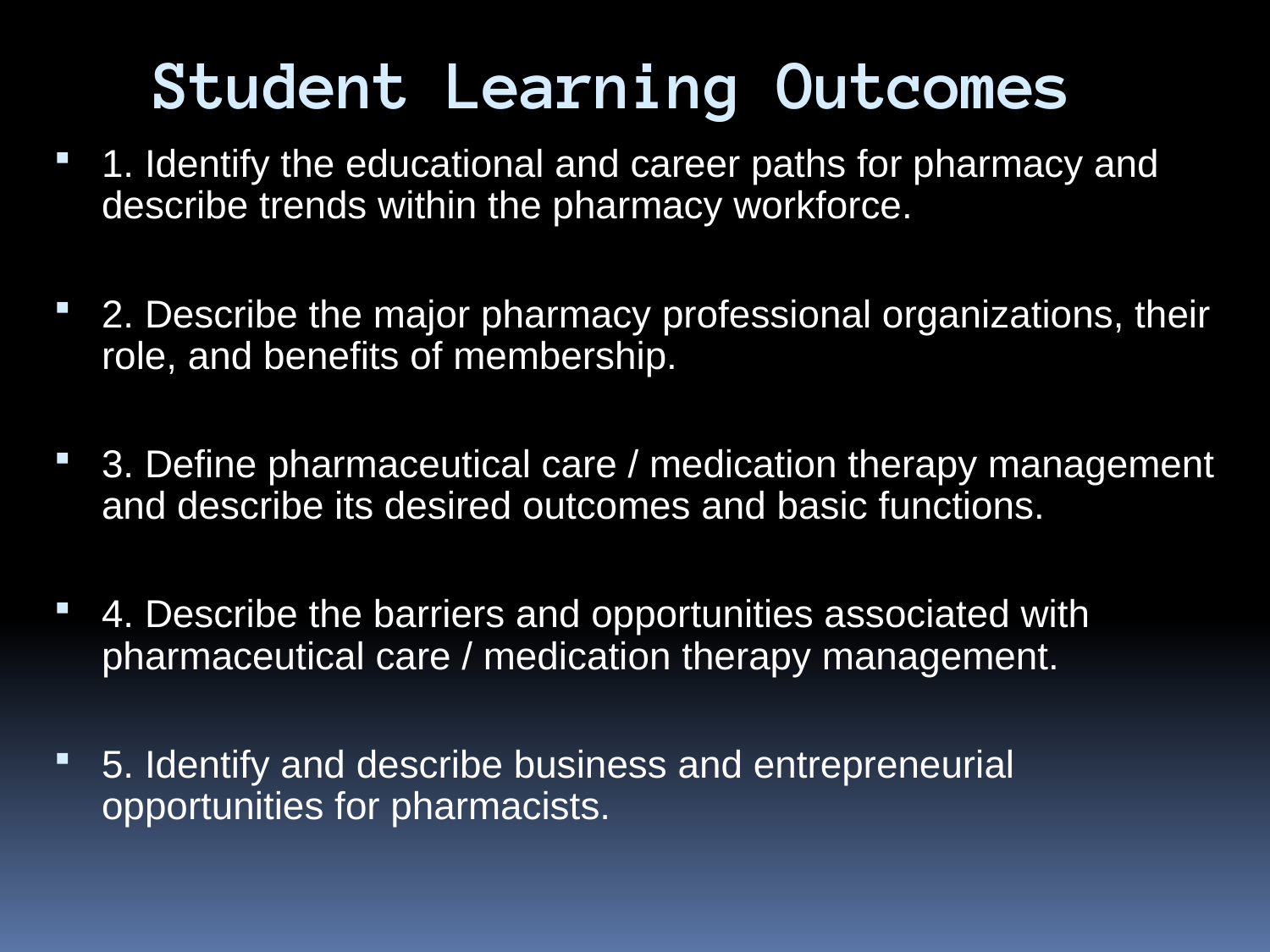

Student Learning Outcomes
1. Identify the educational and career paths for pharmacy and describe trends within the pharmacy workforce.

2. Describe the major pharmacy professional organizations, their role, and benefits of membership.

3. Define pharmaceutical care / medication therapy management and describe its desired outcomes and basic functions.

4. Describe the barriers and opportunities associated with pharmaceutical care / medication therapy management.

5. Identify and describe business and entrepreneurial opportunities for pharmacists.